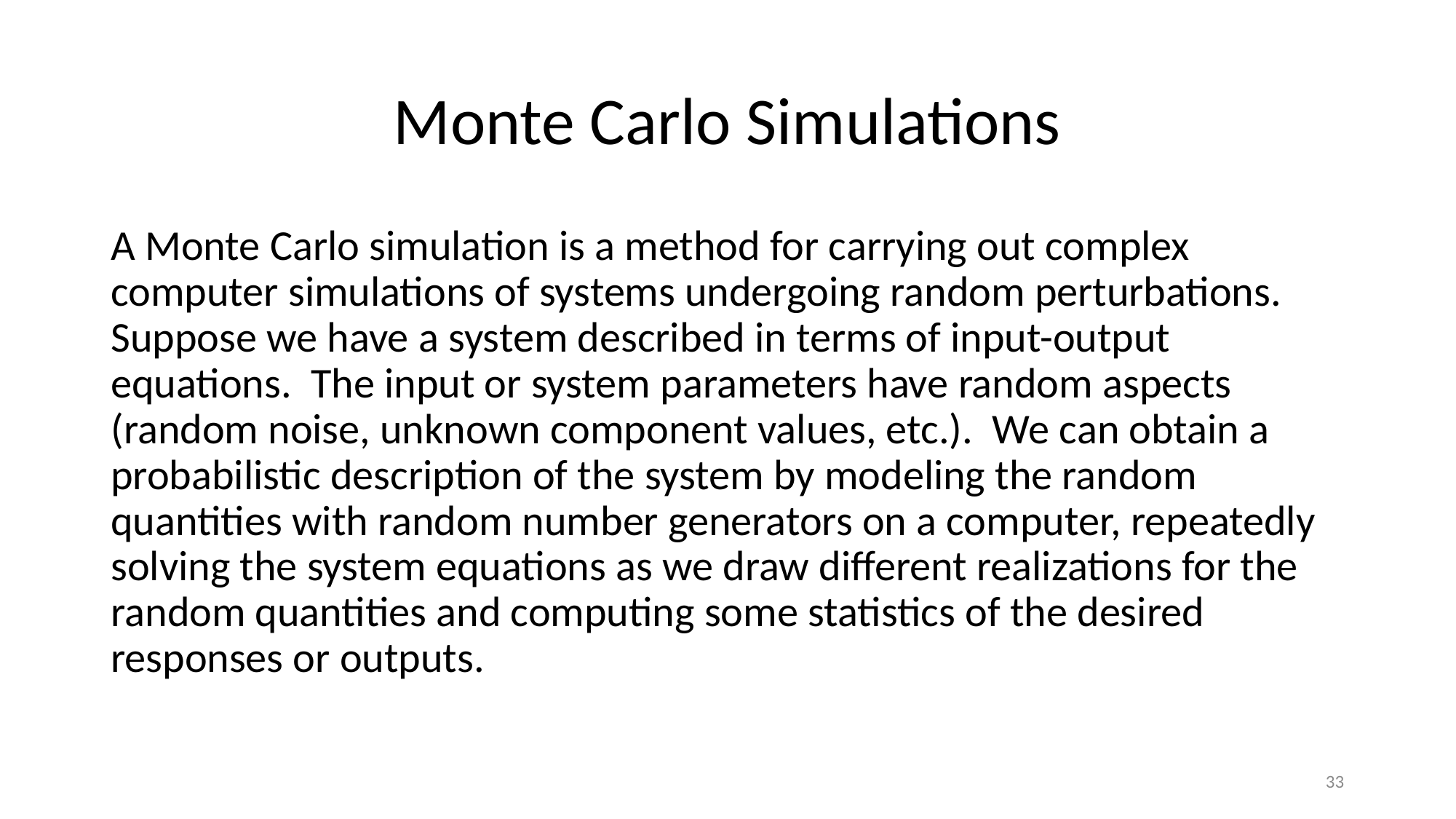

# Monte Carlo Simulations
A Monte Carlo simulation is a method for carrying out complex computer simulations of systems undergoing random perturbations.  Suppose we have a system described in terms of input-output equations.  The input or system parameters have random aspects (random noise, unknown component values, etc.).  We can obtain a probabilistic description of the system by modeling the random quantities with random number generators on a computer, repeatedly solving the system equations as we draw different realizations for the random quantities and computing some statistics of the desired responses or outputs.
33